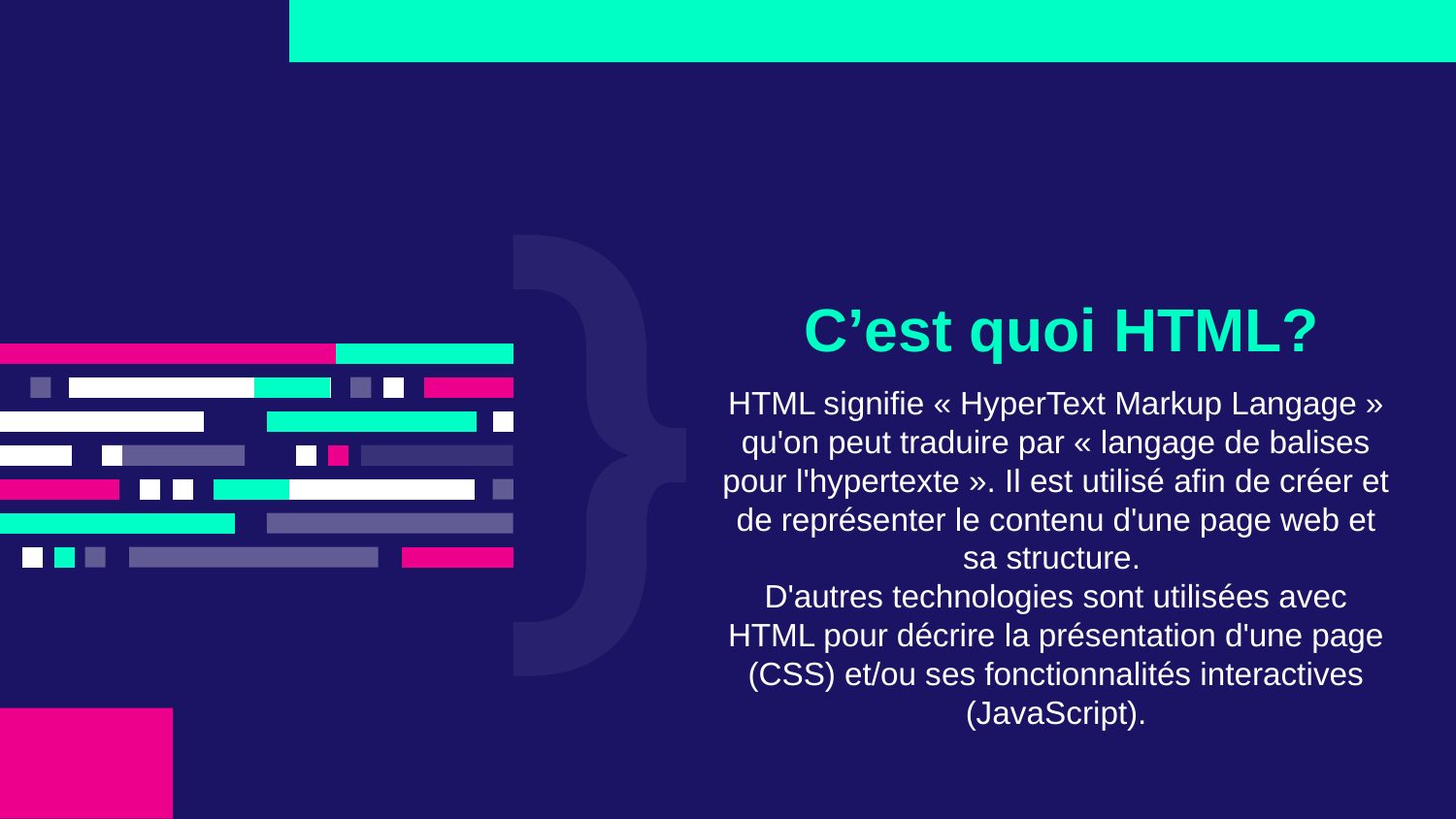

# C’est quoi HTML?
HTML signifie « HyperText Markup Langage » qu'on peut traduire par « langage de balises pour l'hypertexte ». Il est utilisé afin de créer et de représenter le contenu d'une page web et sa structure.
D'autres technologies sont utilisées avec HTML pour décrire la présentation d'une page (CSS) et/ou ses fonctionnalités interactives (JavaScript).